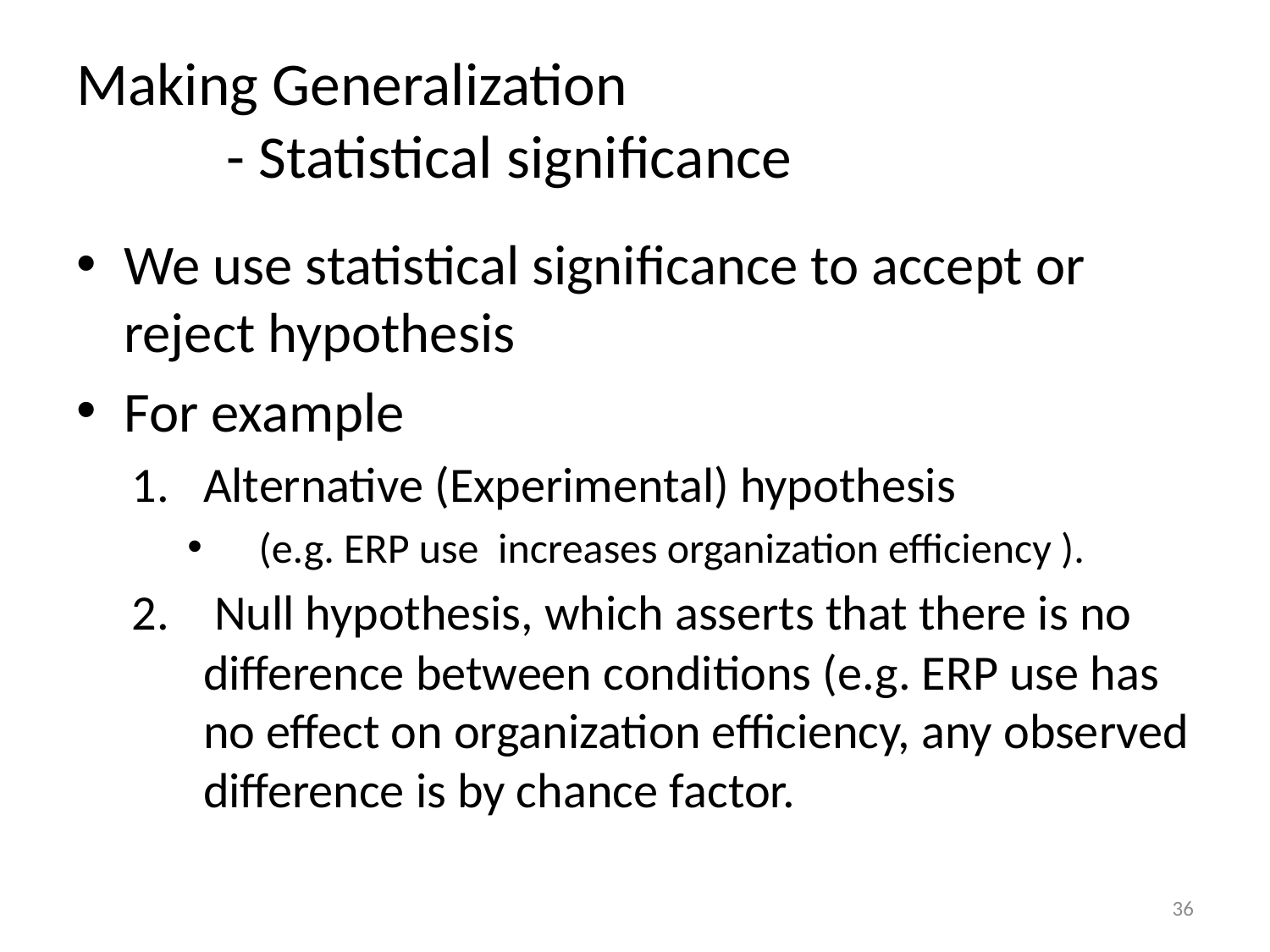

# Making Generalization - Statistical significance
We use statistical significance to accept or reject hypothesis
For example
Alternative (Experimental) hypothesis
(e.g. ERP use  increases organization efficiency ).
 Null hypothesis, which asserts that there is no difference between conditions (e.g. ERP use has no effect on organization efficiency, any observed difference is by chance factor.

36